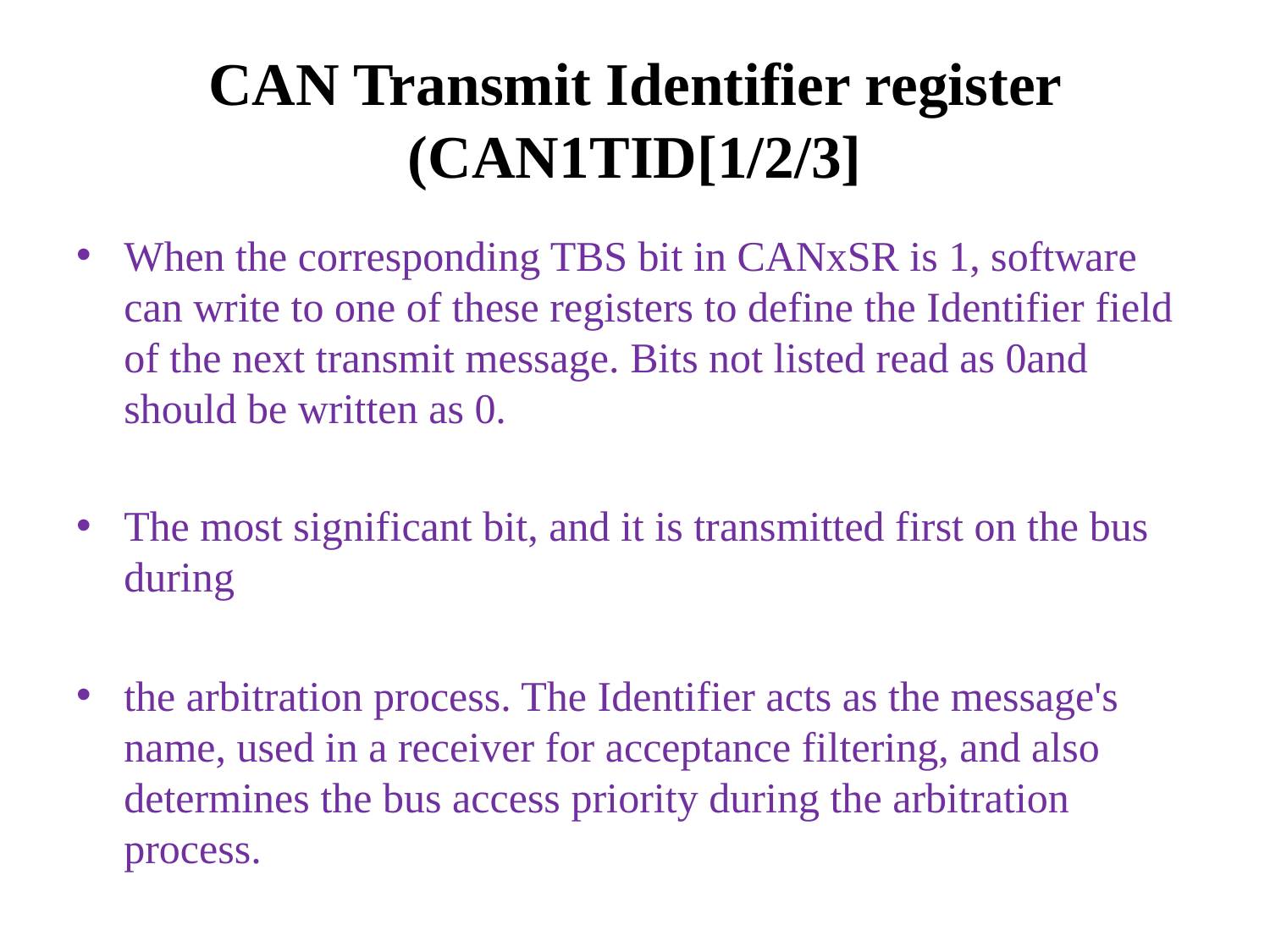

# CAN Transmit Identifier register (CAN1TID[1/2/3]
When the corresponding TBS bit in CANxSR is 1, software can write to one of these registers to define the Identifier field of the next transmit message. Bits not listed read as 0and should be written as 0.

The most significant bit, and it is transmitted first on the bus during

the arbitration process. The Identifier acts as the message's name, used in a receiver for acceptance filtering, and also determines the bus access priority during the arbitration process.